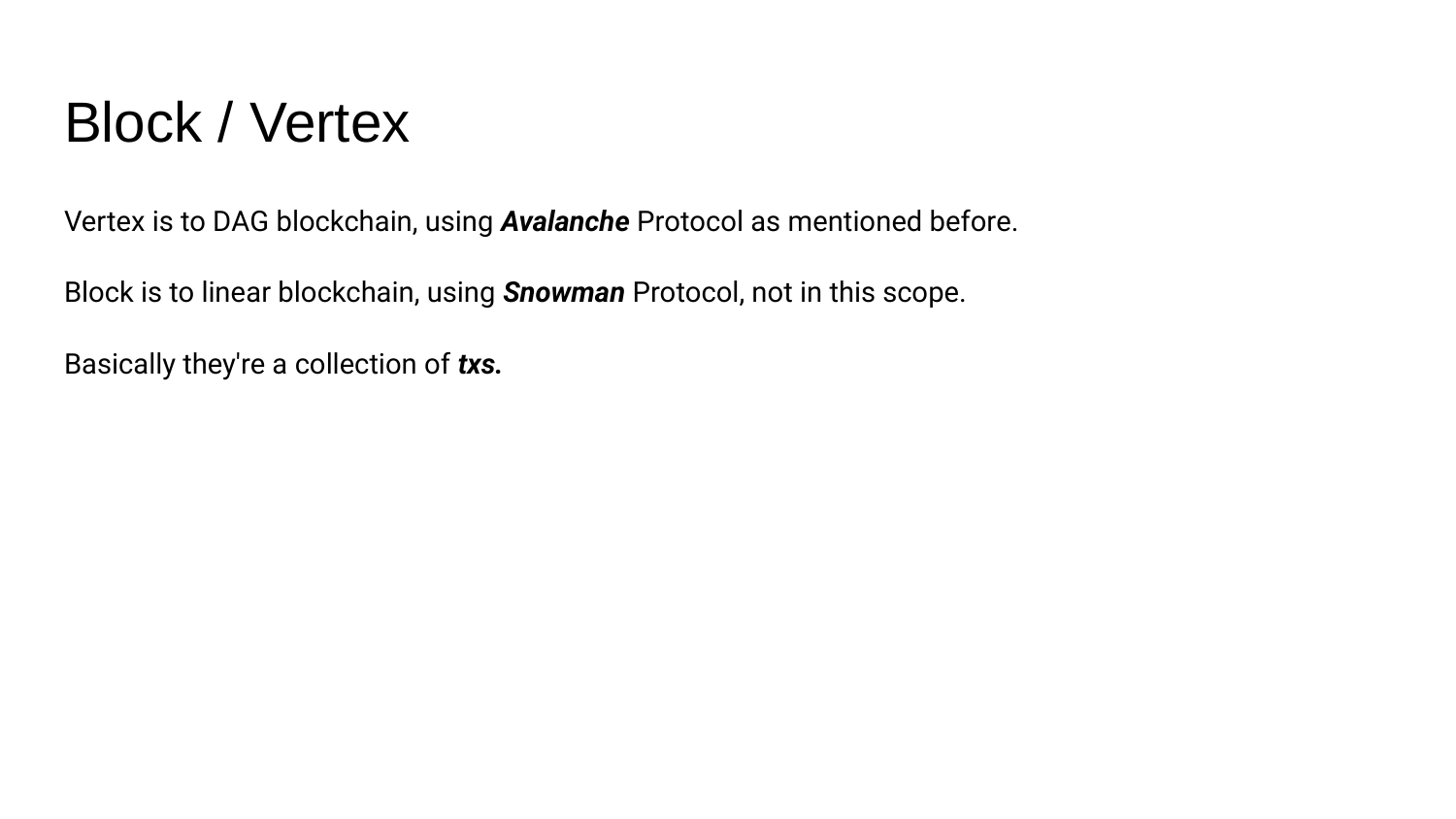

# Block / Vertex
Vertex is to DAG blockchain, using Avalanche Protocol as mentioned before.
Block is to linear blockchain, using Snowman Protocol, not in this scope.
Basically they're a collection of txs.